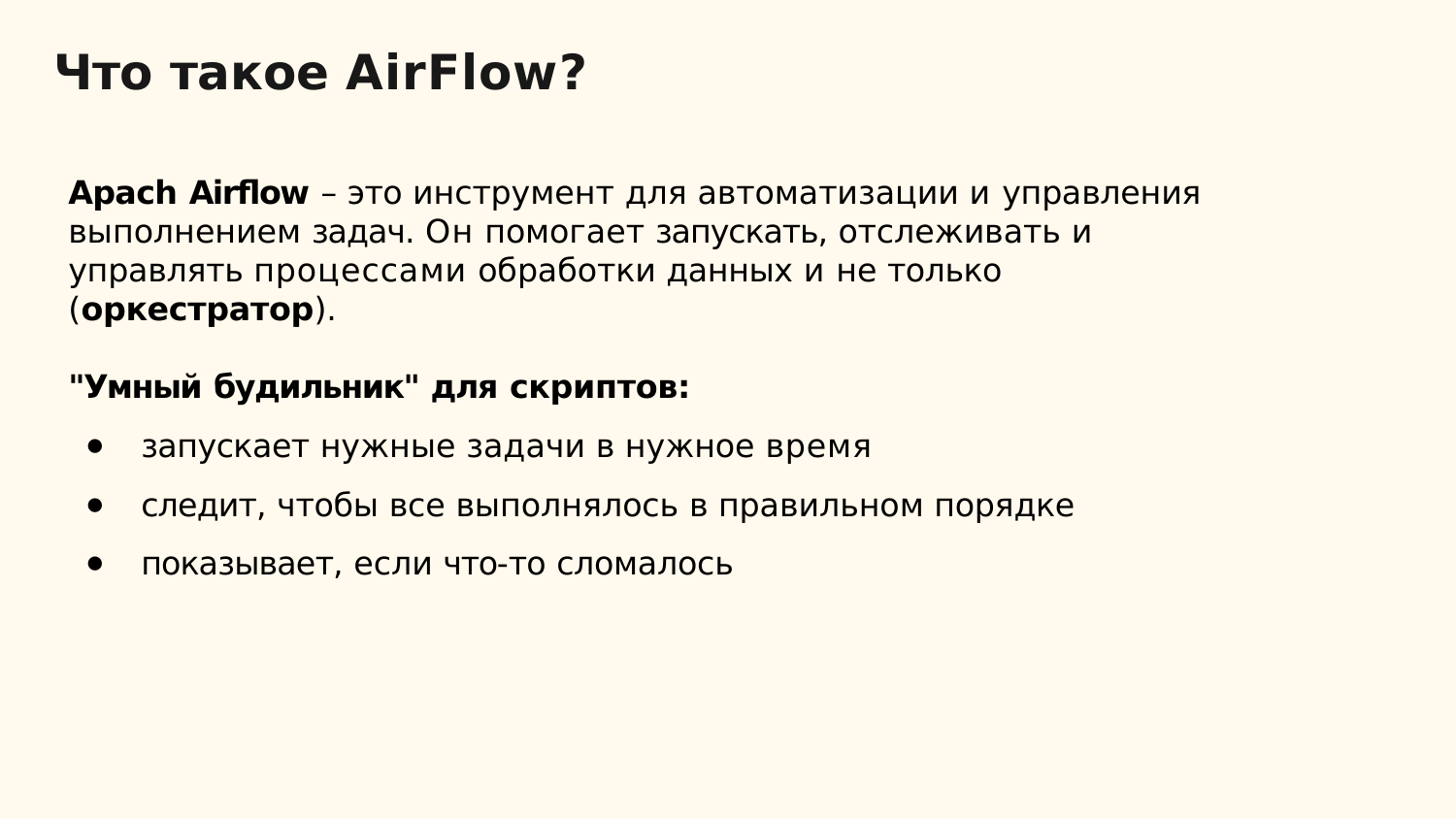

# Что такое AirFlow?
Apach Airﬂow – это инструмент для автоматизации и управления выполнением задач. Он помогает запускать, отслеживать и управлять процессами обработки данных и не только (оркестратор).
"Умный будильник" для скриптов:
запускает нужные задачи в нужное время
следит, чтобы все выполнялось в правильном порядке
показывает, если что-то сломалось